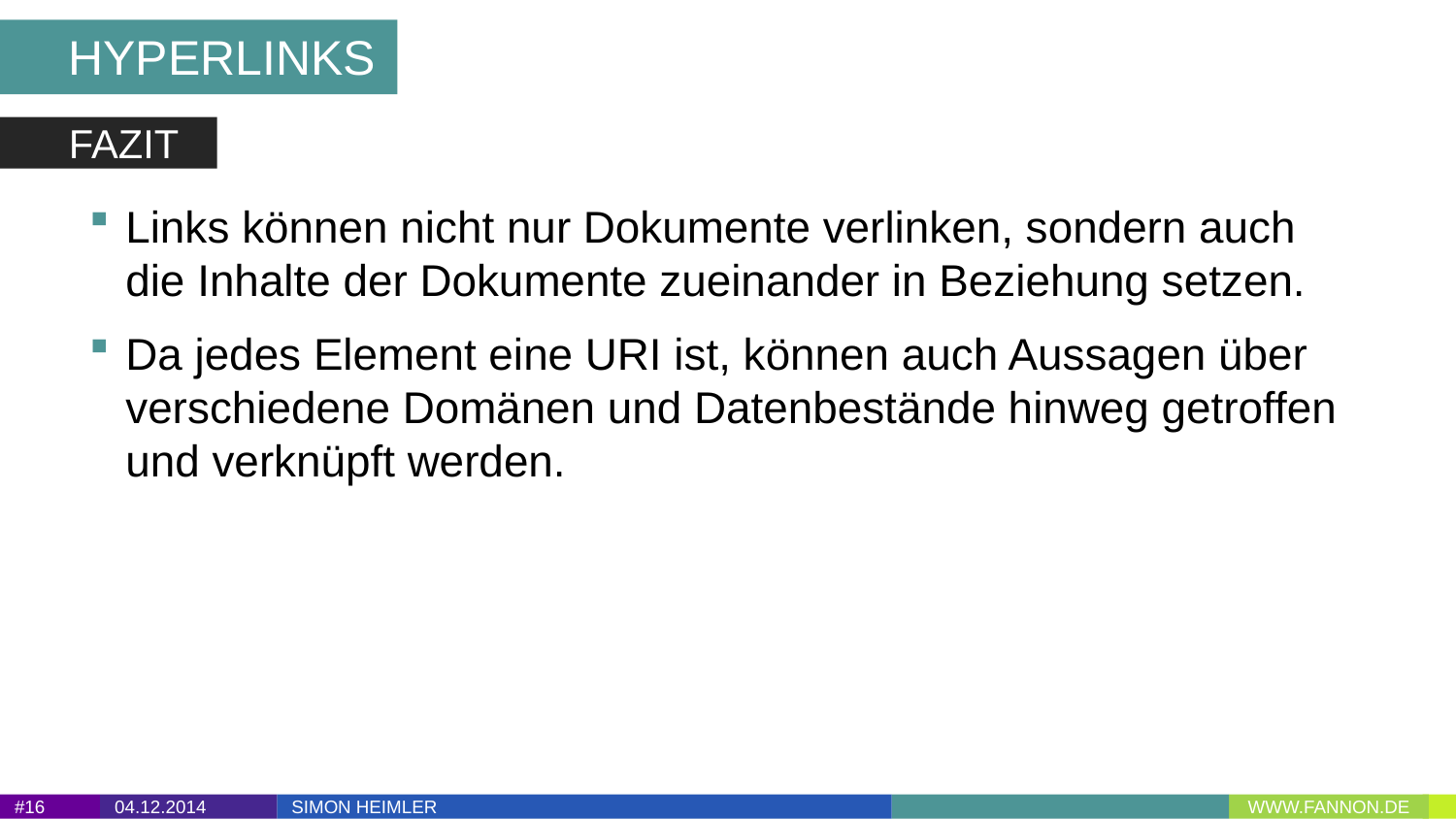

HYPERLINKS
FAZIT
Links können nicht nur Dokumente verlinken, sondern auch die Inhalte der Dokumente zueinander in Beziehung setzen.
Da jedes Element eine URI ist, können auch Aussagen über verschiedene Domänen und Datenbestände hinweg getroffen und verknüpft werden.